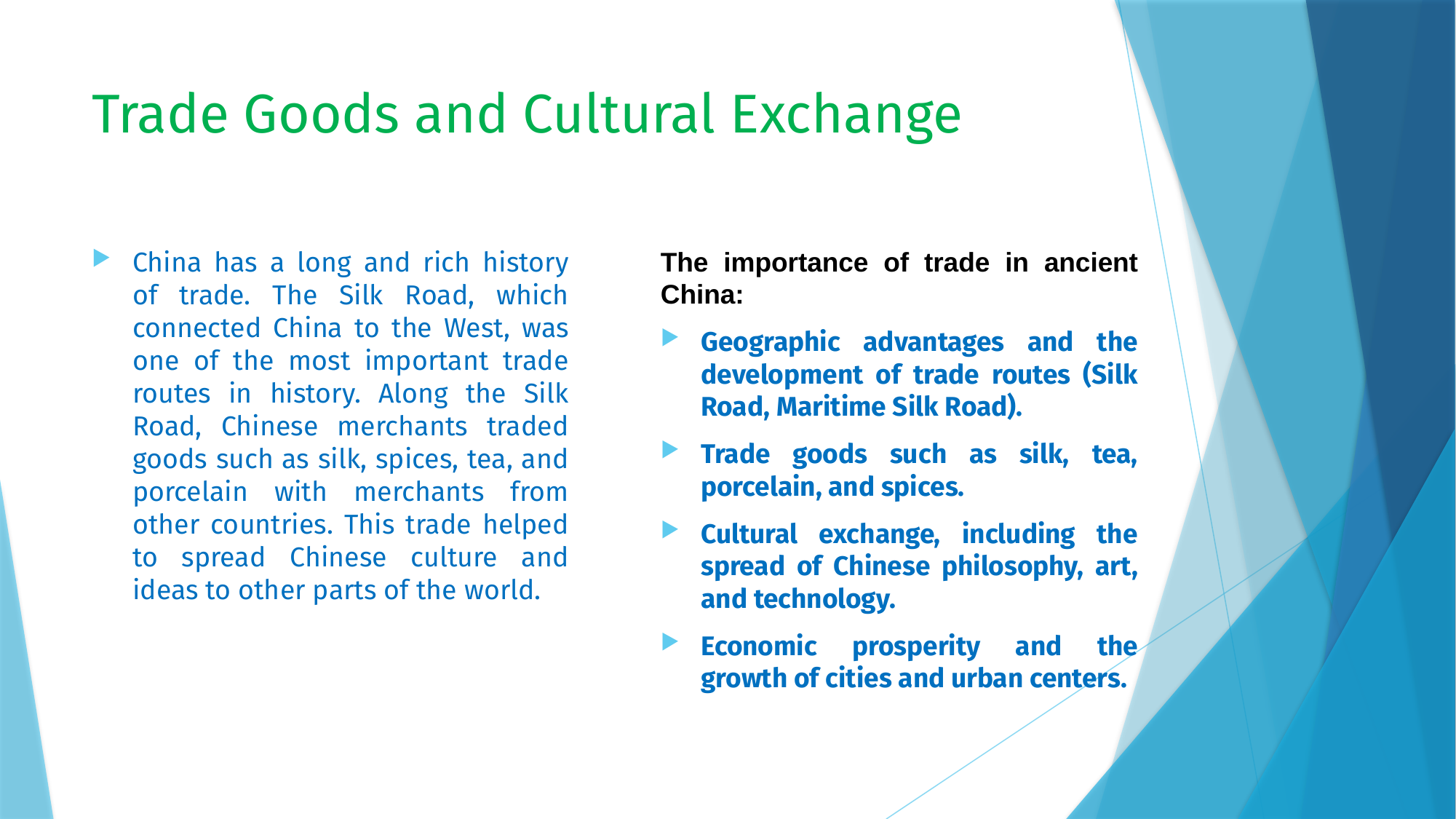

# Trade Goods and Cultural Exchange
The importance of trade in ancient China:
Geographic advantages and the development of trade routes (Silk Road, Maritime Silk Road).
Trade goods such as silk, tea, porcelain, and spices.
Cultural exchange, including the spread of Chinese philosophy, art, and technology.
Economic prosperity and the growth of cities and urban centers.
China has a long and rich history of trade. The Silk Road, which connected China to the West, was one of the most important trade routes in history. Along the Silk Road, Chinese merchants traded goods such as silk, spices, tea, and porcelain with merchants from other countries. This trade helped to spread Chinese culture and ideas to other parts of the world.